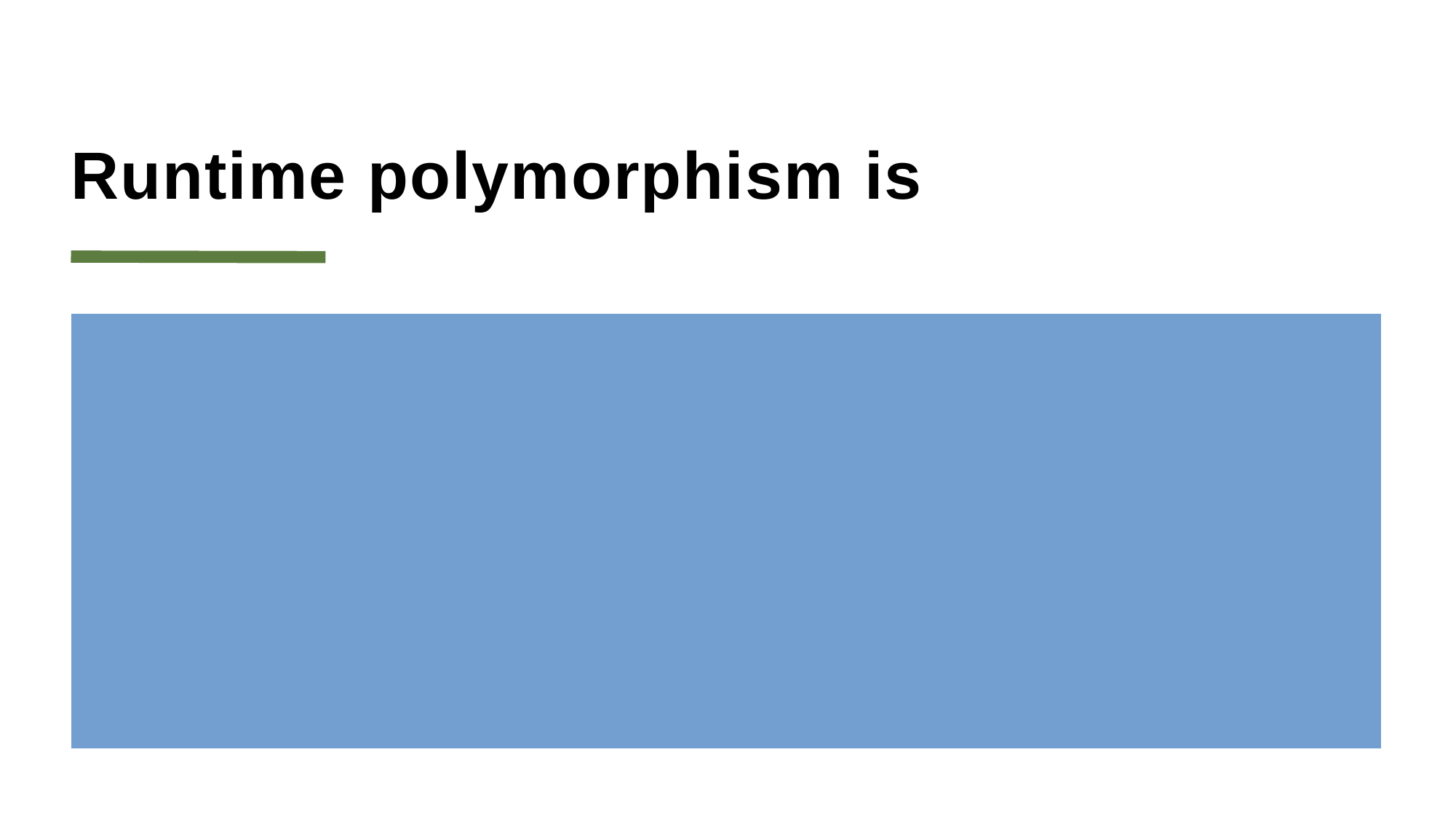

# Runtime polymorphism is
Virtual function or overridden function call
By using base class pointer.
Which function gets called depends on which object is assigned to my base class pointer.
Look at a33inheritance.cpp